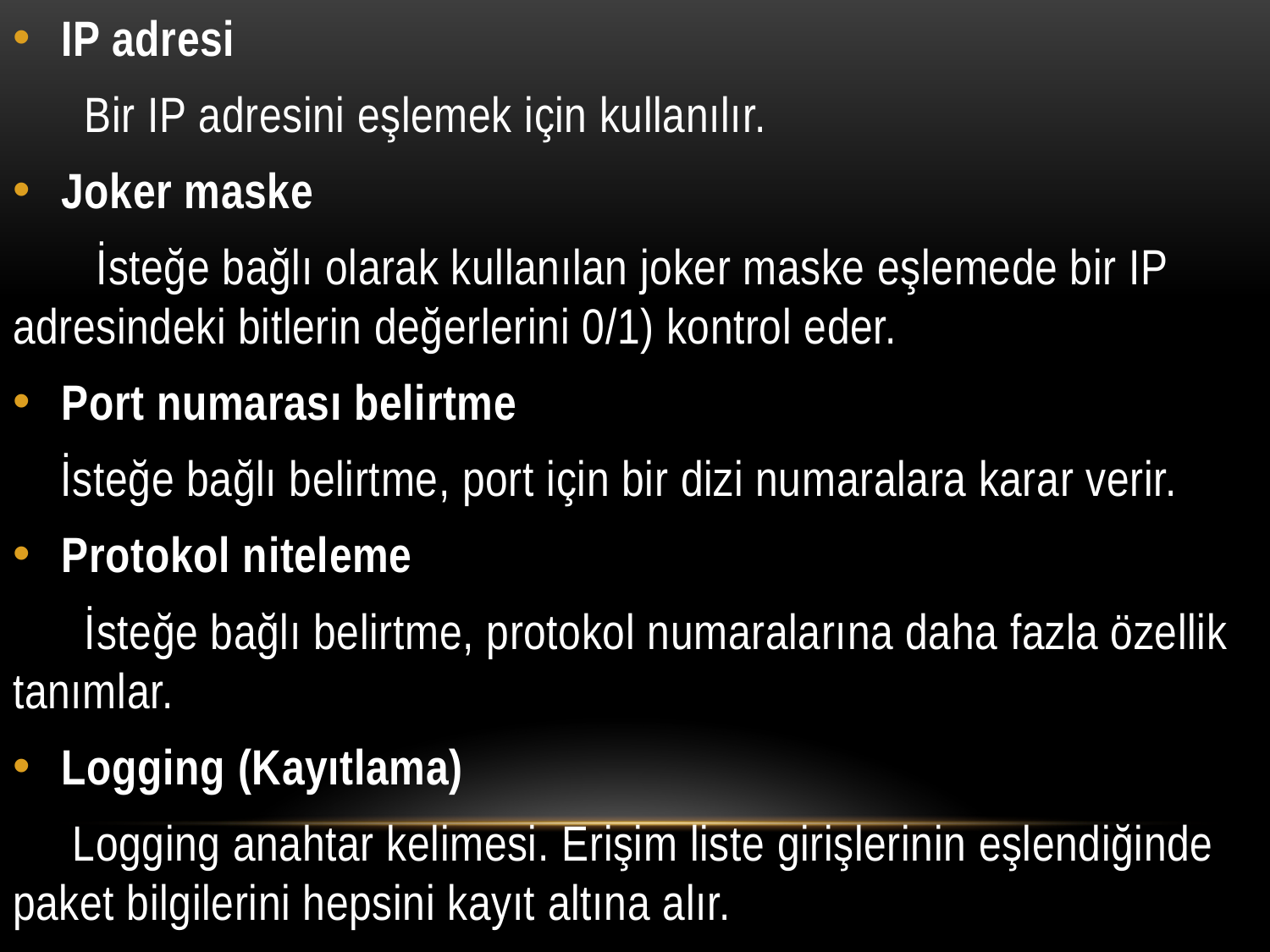

IP adresi
      Bir IP adresini eşlemek için kullanılır.
Joker maske
       İsteğe bağlı olarak kullanılan joker maske eşlemede bir IP adresindeki bitlerin değerlerini 0/1) kontrol eder.
Port numarası belirtme
    İsteğe bağlı belirtme, port için bir dizi numaralara karar verir.
Protokol niteleme
      İsteğe bağlı belirtme, protokol numaralarına daha fazla özellik tanımlar.
Logging (Kayıtlama)
     Logging anahtar kelimesi. Erişim liste girişlerinin eşlendiğinde paket bilgilerini hepsini kayıt altına alır.